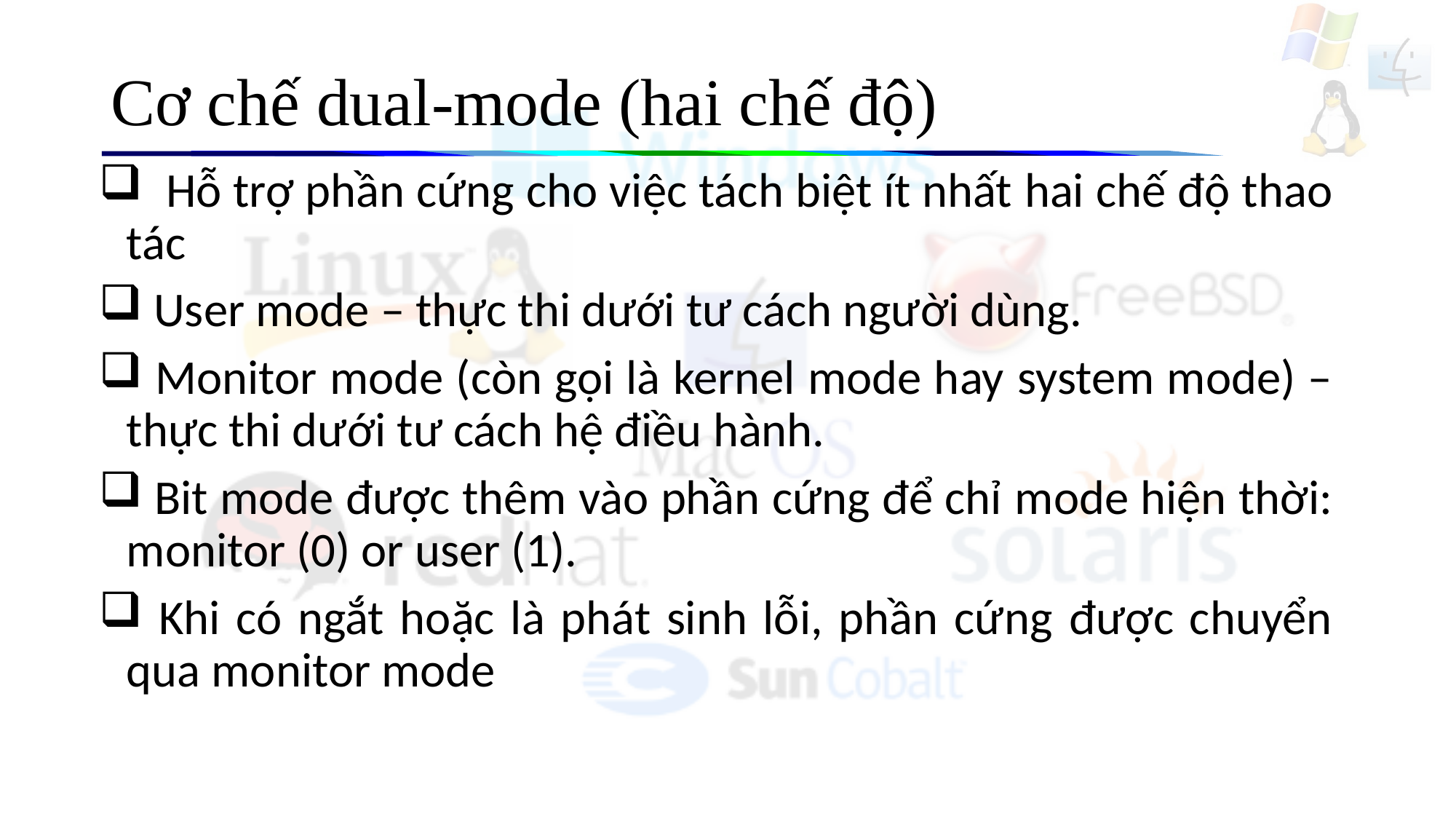

# Cơ chế dual-mode (hai chế độ)
  Hỗ trợ phần cứng cho việc tách biệt ít nhất hai chế độ thao tác
 User mode – thực thi dưới tư cách người dùng.
 Monitor mode (còn gọi là kernel mode hay system mode) – thực thi dưới tư cách hệ điều hành.
 Bit mode được thêm vào phần cứng để chỉ mode hiện thời: monitor (0) or user (1).
 Khi có ngắt hoặc là phát sinh lỗi, phần cứng được chuyển qua monitor mode